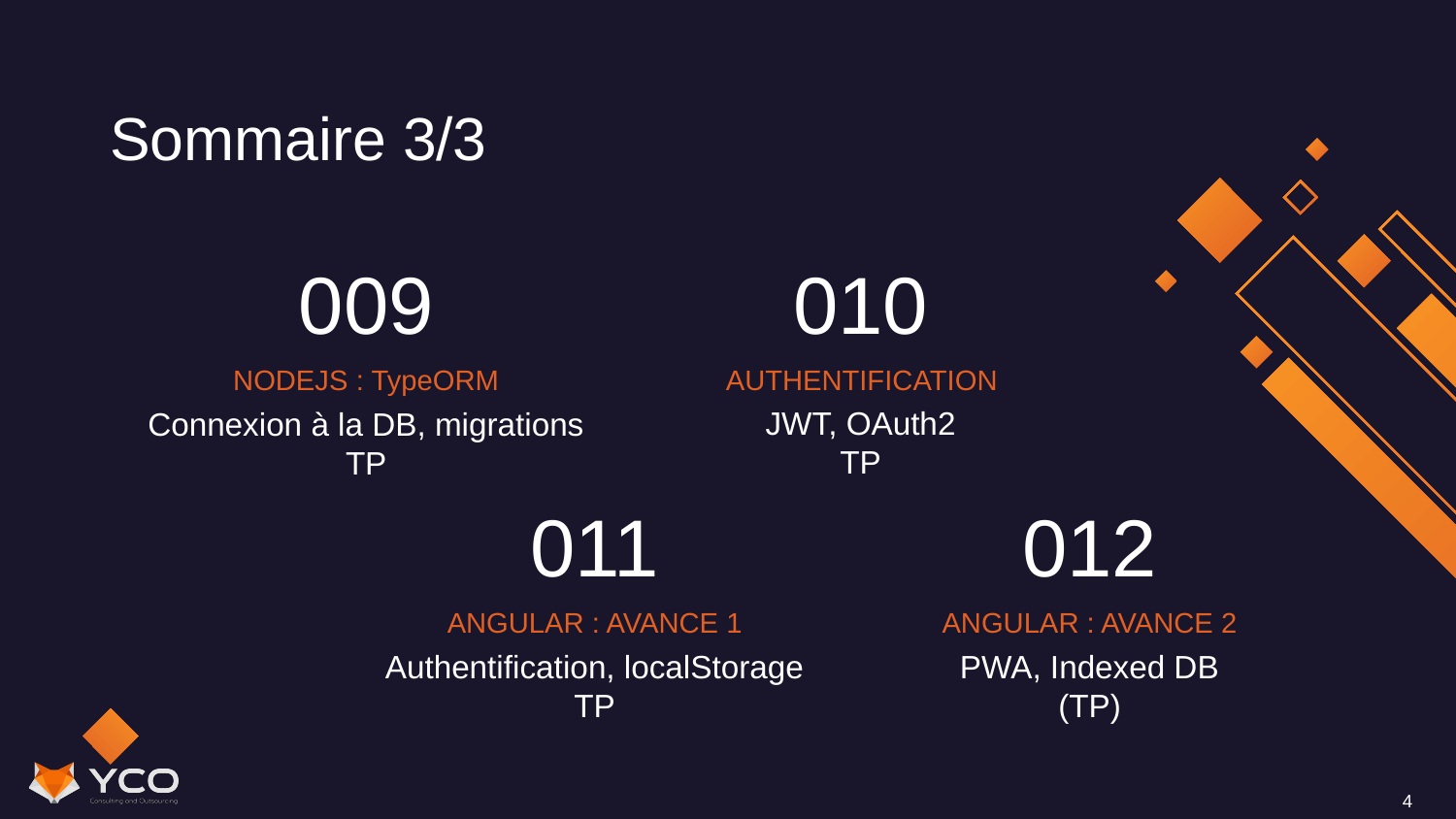

Sommaire 3/3
010
# 009
NODEJS : TypeORM

AUTHENTIFICATION
JWT, OAuth2
TP
Connexion à la DB, migrations
TP

011
012
ANGULAR : AVANCE 1
ANGULAR : AVANCE 2
Authentification, localStorage
TP
PWA, Indexed DB
(TP)